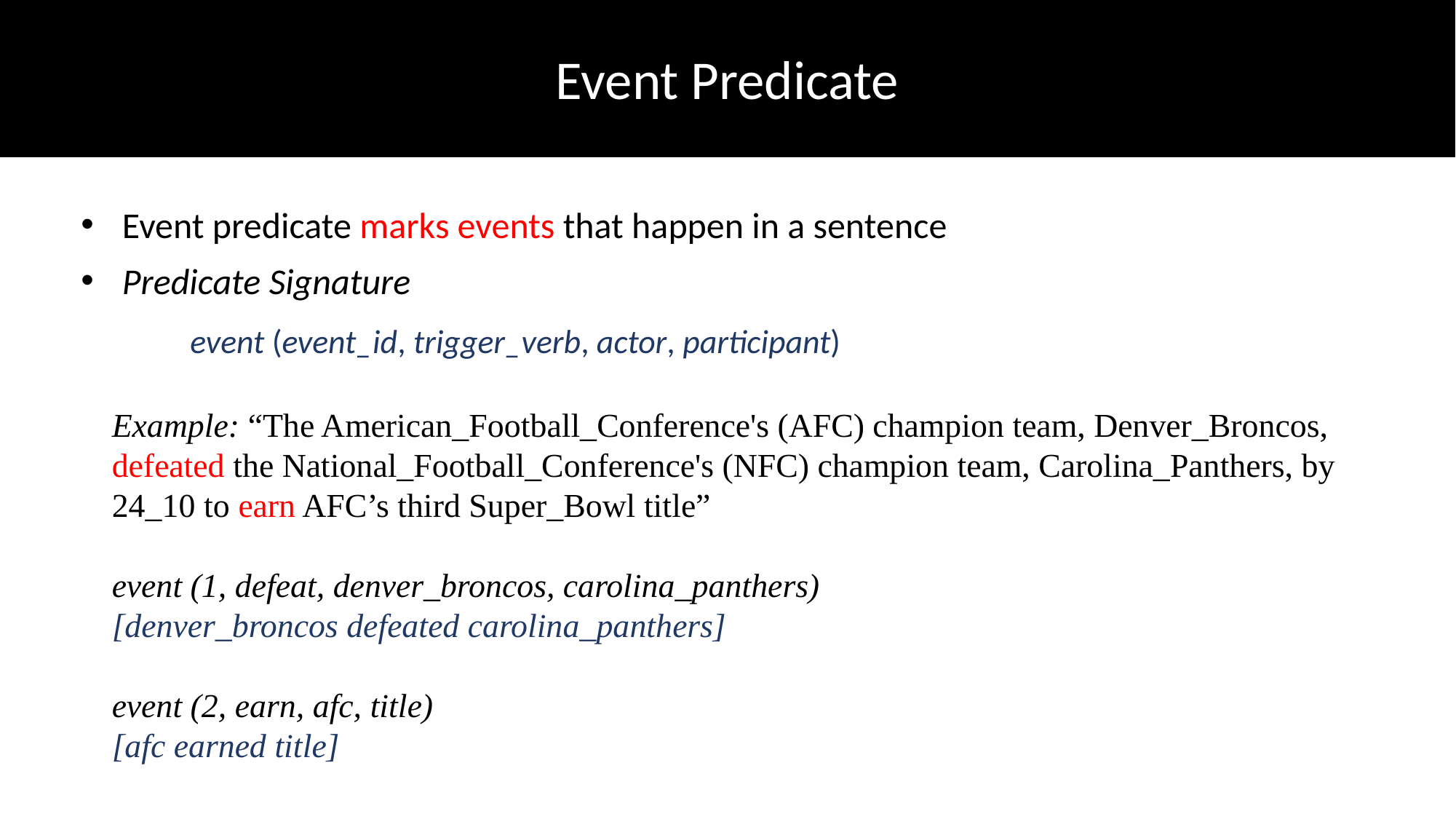

Event Predicate
Event predicate marks events that happen in a sentence
Predicate Signature
	event (event_id, trigger_verb, actor, participant)
Example: “The American_Football_Conference's (AFC) champion team, Denver_Broncos, defeated the National_Football_Conference's (NFC) champion team, Carolina_Panthers, by 24_10 to earn AFC’s third Super_Bowl title”

event (1, defeat, denver_broncos, carolina_panthers)
[denver_broncos defeated carolina_panthers]

event (2, earn, afc, title)
[afc earned title]